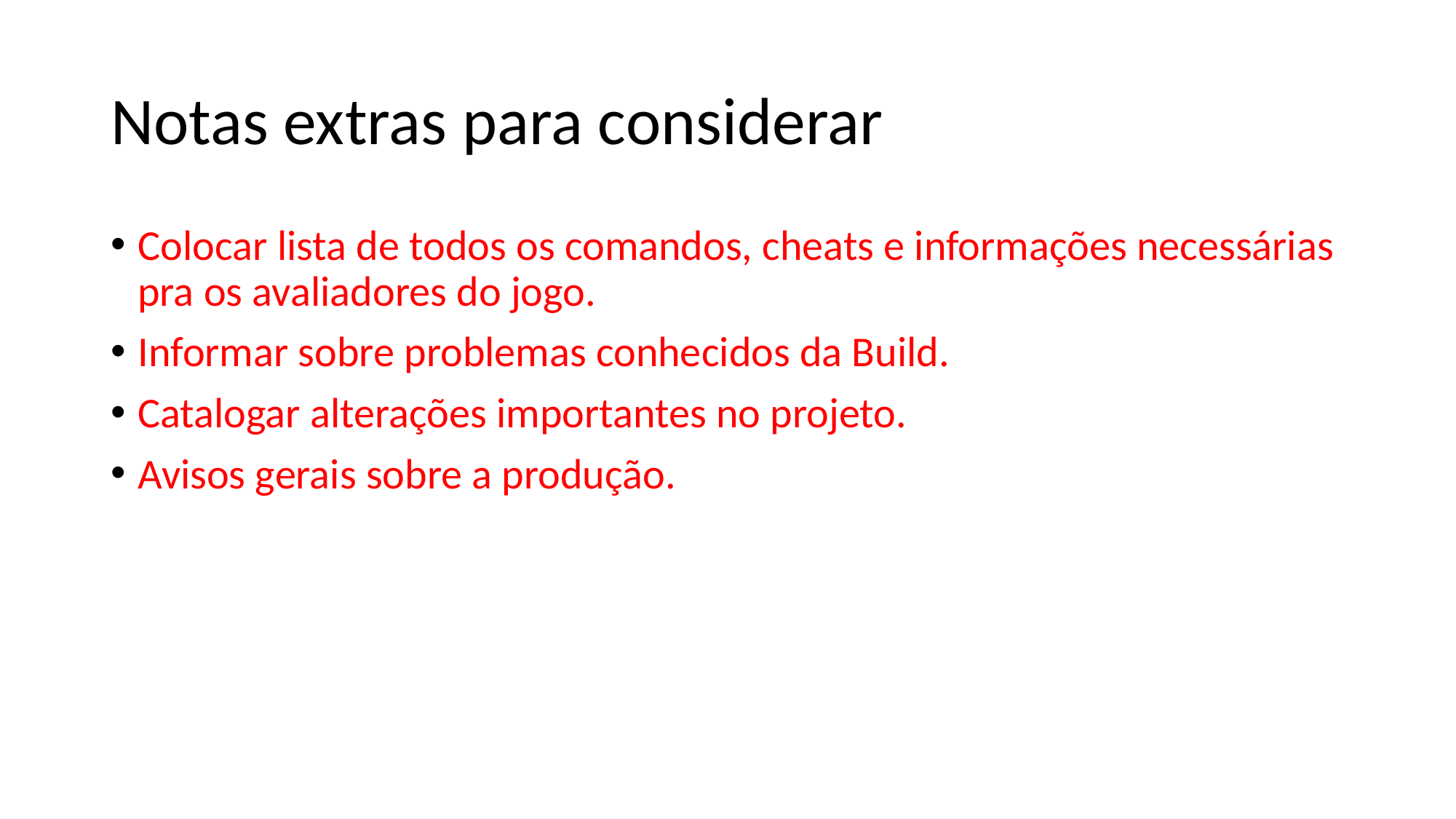

Notas extras para considerar
Colocar lista de todos os comandos, cheats e informações necessárias pra os avaliadores do jogo.
Informar sobre problemas conhecidos da Build.
Catalogar alterações importantes no projeto.
Avisos gerais sobre a produção.